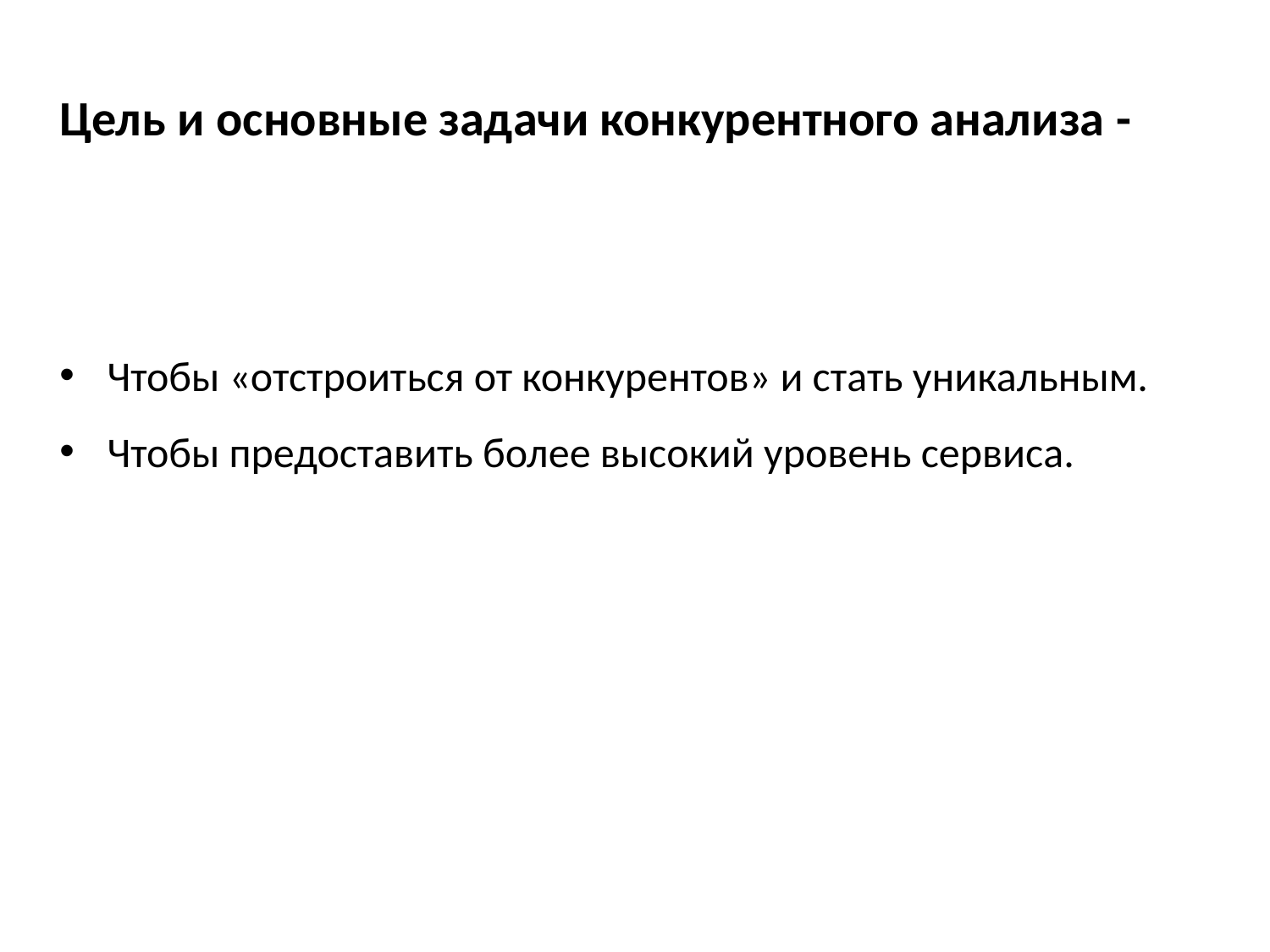

Цель и основные задачи конкурентного анализа -

Чтобы «отстроиться от конкурентов» и стать уникальным.
Чтобы предоставить более высокий уровень сервиса.